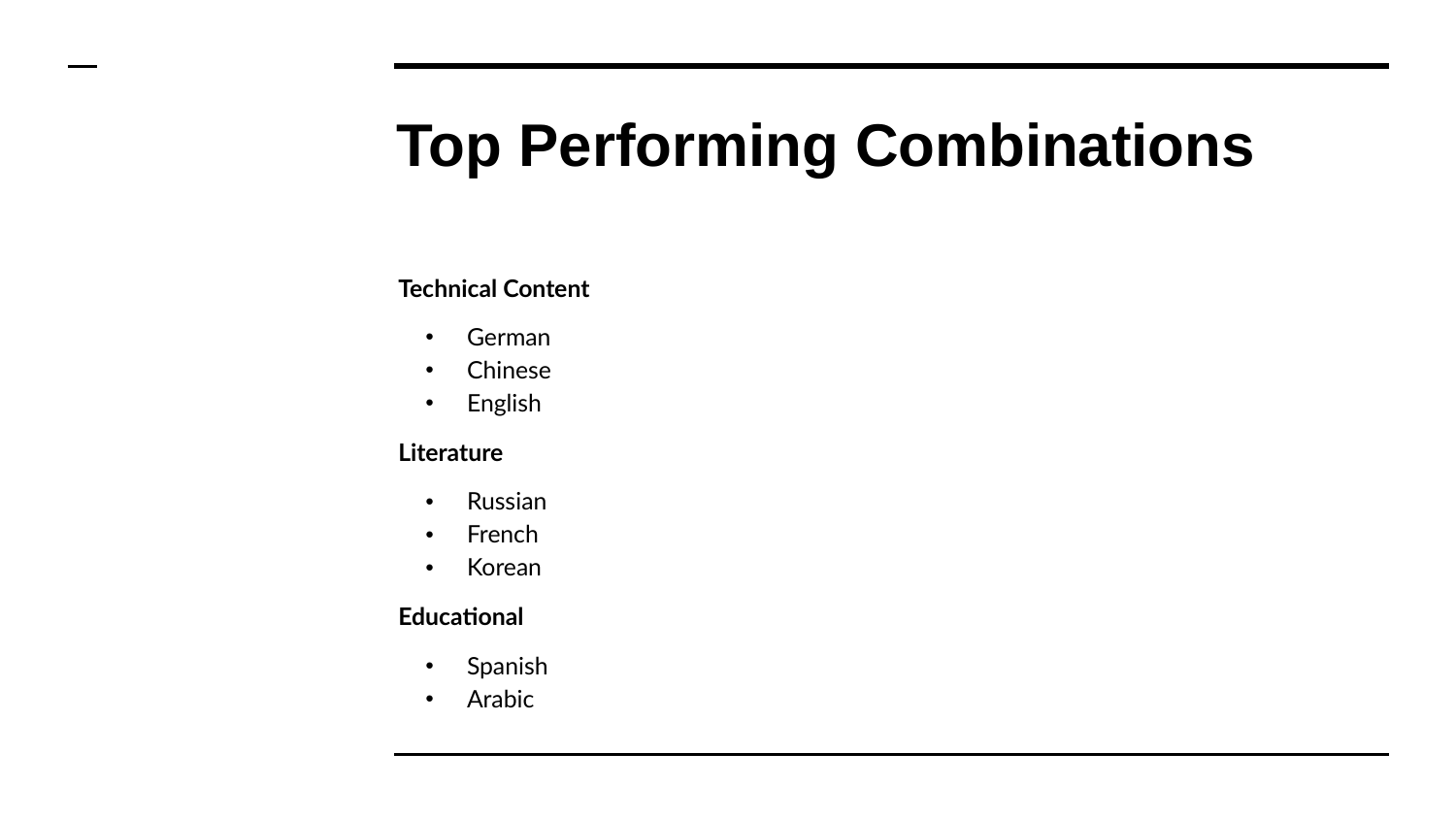

# Top Performing Combinations
Technical Content
German
Chinese
English
Literature
Russian
French
Korean
Educational
Spanish
Arabic